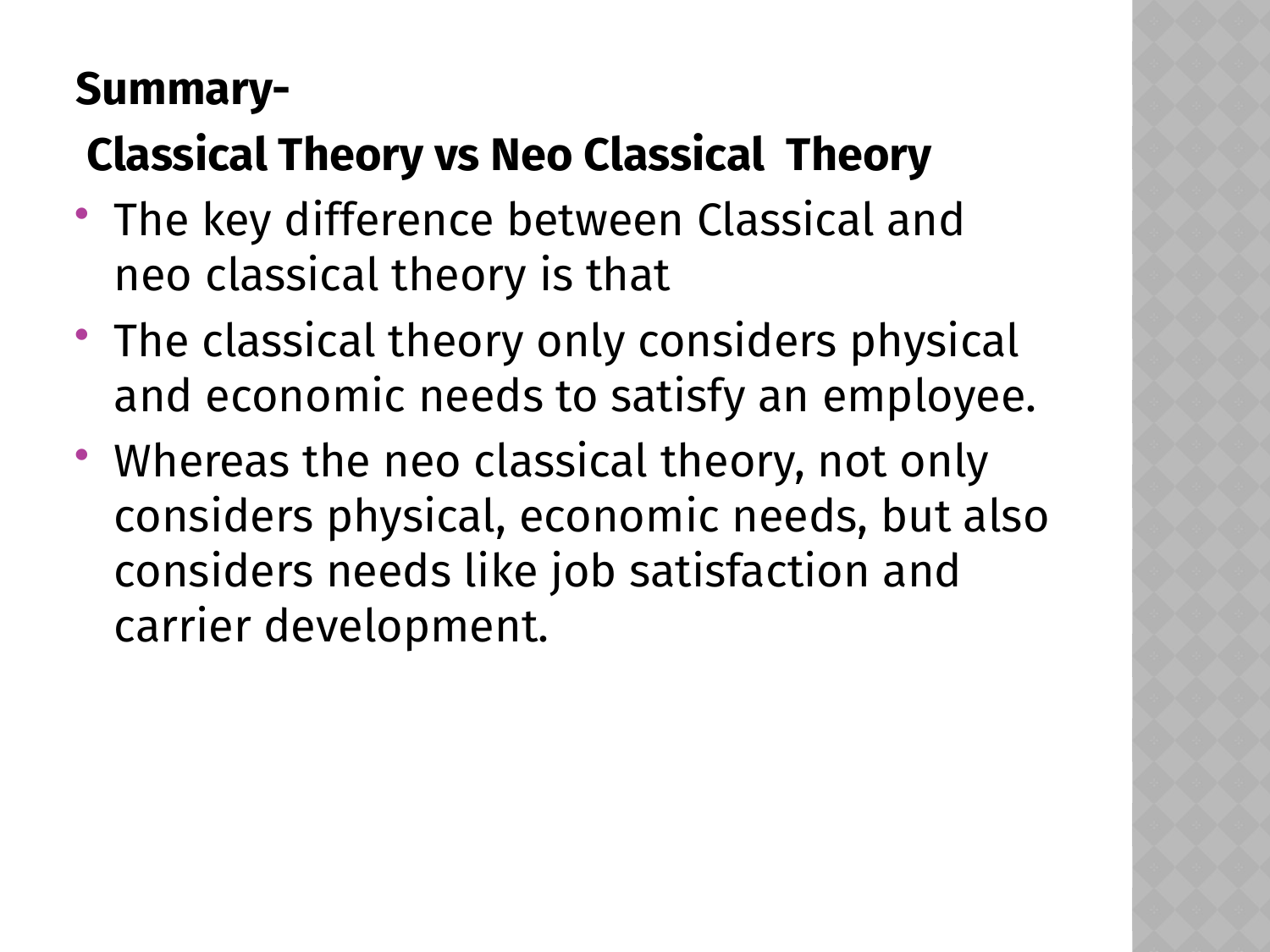

Summary-
 Classical Theory vs Neo Classical  Theory
The key difference between Classical and neo classical theory is that
The classical theory only considers physical and economic needs to satisfy an employee.
Whereas the neo classical theory, not only considers physical, economic needs, but also considers needs like job satisfaction and carrier development.